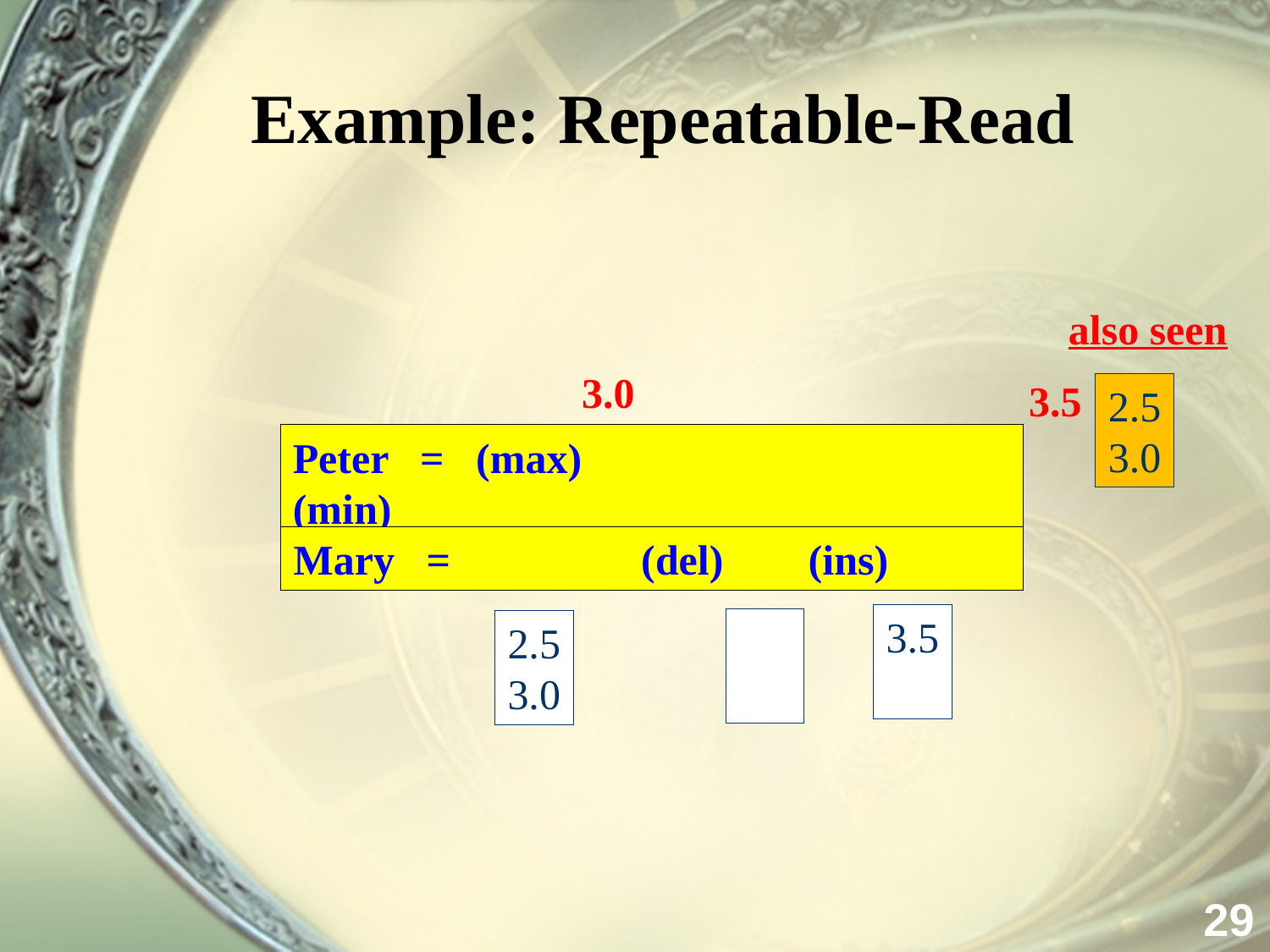

# Example: Repeatable-Read
also seen
3.0
3.5
2.5
3.0
Peter   =   (max)                                (min)
Mary   =                  (del)        (ins)
3.5

2.5
3.0
29